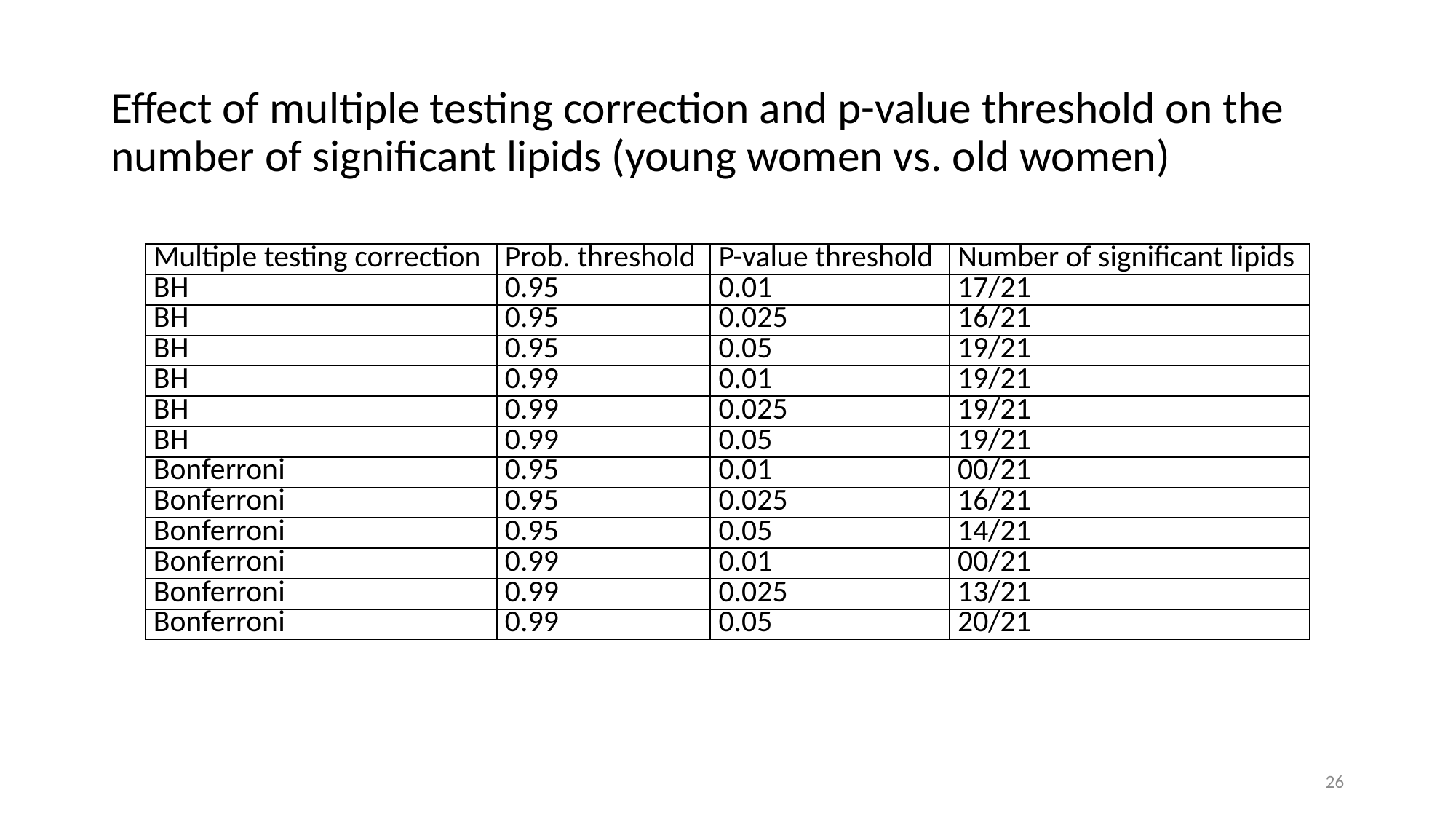

# Effect of multiple testing correction and p-value threshold on the number of significant lipids (young women vs. old women)
| Multiple testing correction | Prob. threshold | P-value threshold | Number of significant lipids |
| --- | --- | --- | --- |
| BH | 0.95 | 0.01 | 17/21 |
| BH | 0.95 | 0.025 | 16/21 |
| BH | 0.95 | 0.05 | 19/21 |
| BH | 0.99 | 0.01 | 19/21 |
| BH | 0.99 | 0.025 | 19/21 |
| BH | 0.99 | 0.05 | 19/21 |
| Bonferroni | 0.95 | 0.01 | 00/21 |
| Bonferroni | 0.95 | 0.025 | 16/21 |
| Bonferroni | 0.95 | 0.05 | 14/21 |
| Bonferroni | 0.99 | 0.01 | 00/21 |
| Bonferroni | 0.99 | 0.025 | 13/21 |
| Bonferroni | 0.99 | 0.05 | 20/21 |
26